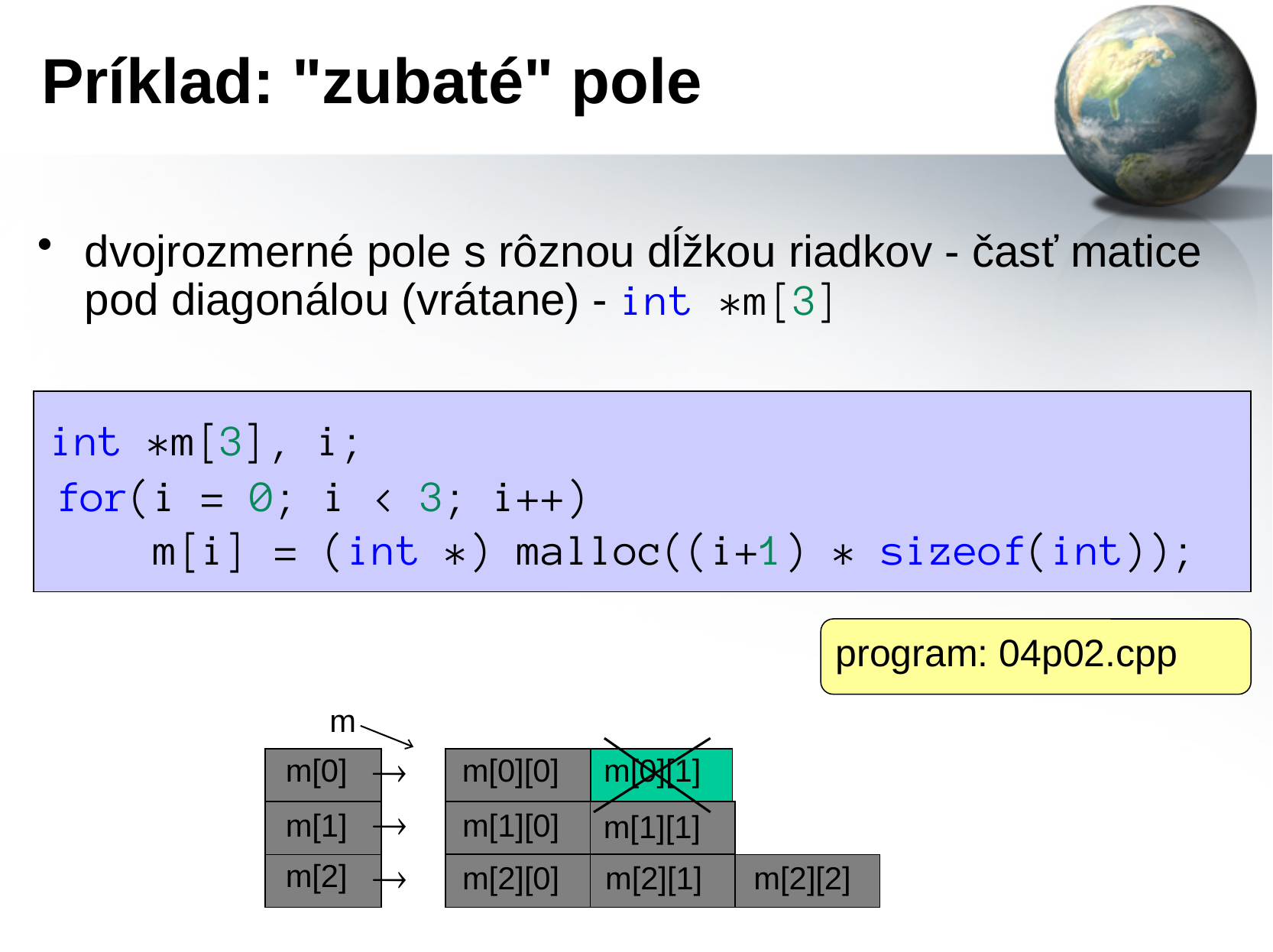

# Príklad: "zubaté" pole
dvojrozmerné pole s rôznou dĺžkou riadkov - časť matice pod diagonálou (vrátane) - int *m[3]

int *m[3], i;
for(i = 0; i < 3; i++)
    m[i] = (int *) malloc((i+1) * sizeof(int));

program: 04p02.cpp
m

→

→

→

 m[0]
 m[1]
 m[2]
 m[0][0]
 m[1][0]
 m[1][1]
 m[2][0]
 m[2][1]
 m[2][2]
 m[0][1]